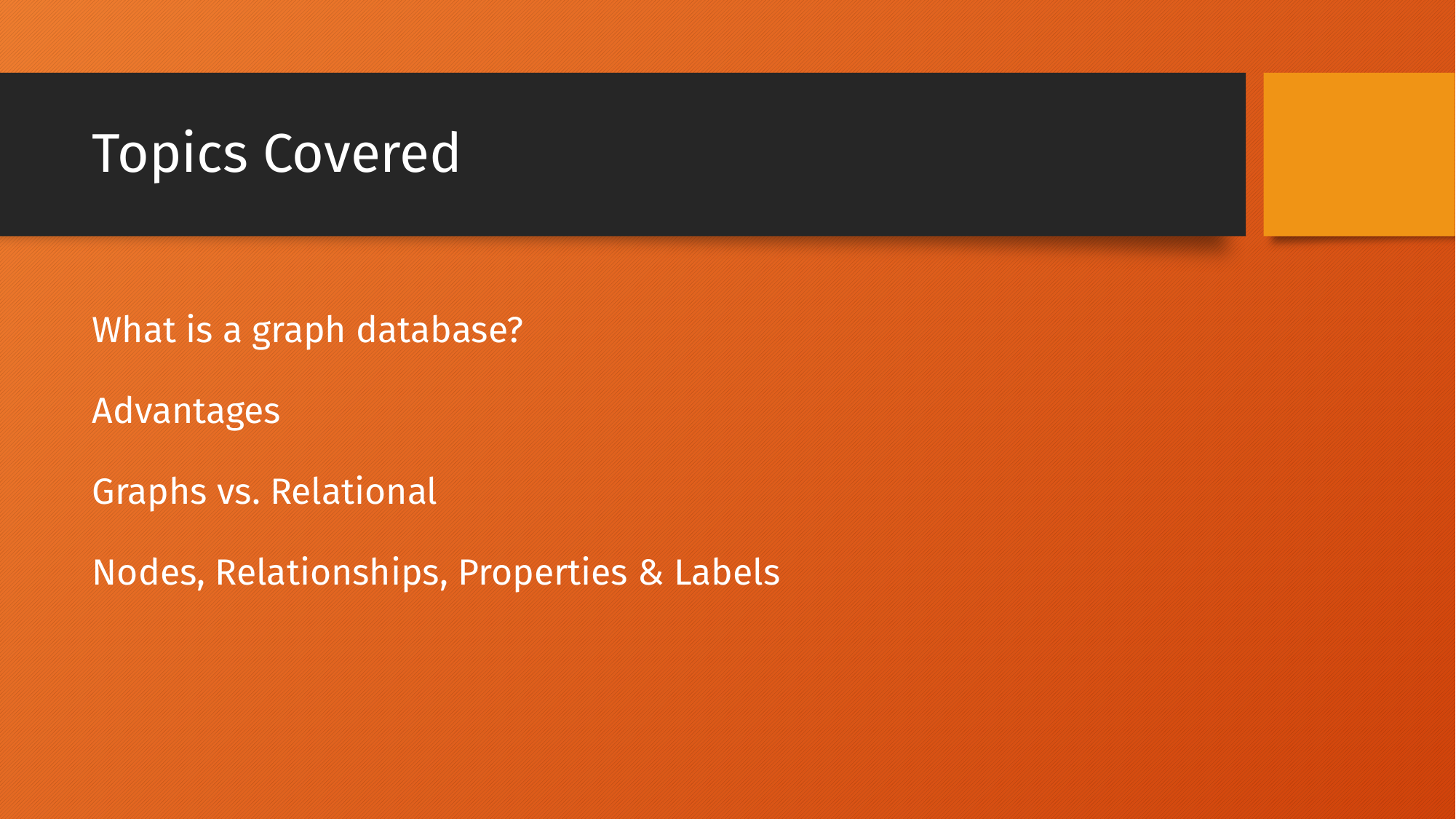

# Topics Covered
What is a graph database?
Advantages
Graphs vs. Relational
Nodes, Relationships, Properties & Labels